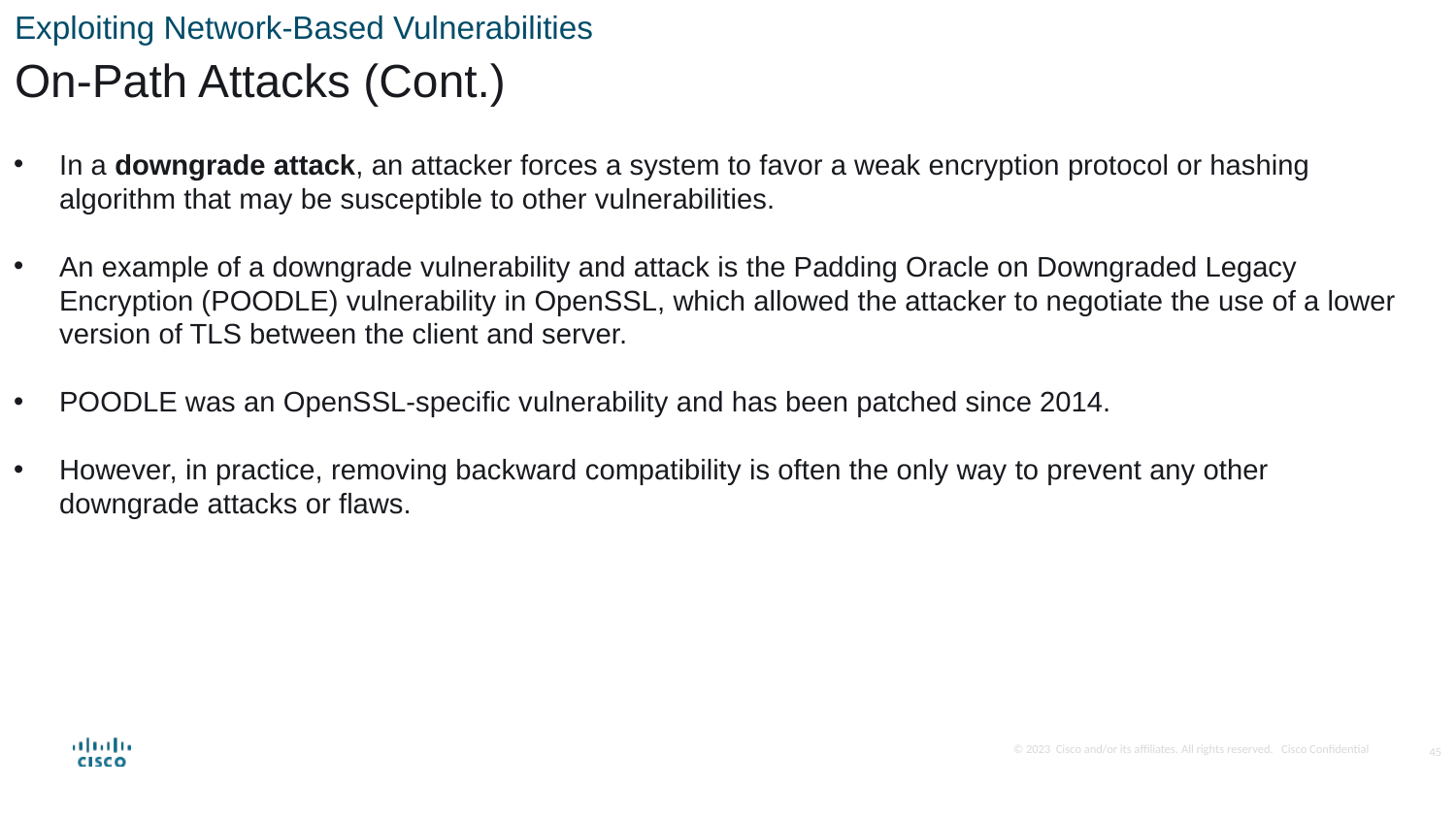

Exploiting Network-Based Vulnerabilities
On-Path Attacks (Cont.)

In a downgrade attack, an attacker forces a system to favor a weak encryption protocol or hashing algorithm that may be susceptible to other vulnerabilities.

An example of a downgrade vulnerability and attack is the Padding Oracle on Downgraded Legacy Encryption (POODLE) vulnerability in OpenSSL, which allowed the attacker to negotiate the use of a lower version of TLS between the client and server.

POODLE was an OpenSSL-specific vulnerability and has been patched since 2014.

However, in practice, removing backward compatibility is often the only way to prevent any other downgrade attacks or flaws.
45